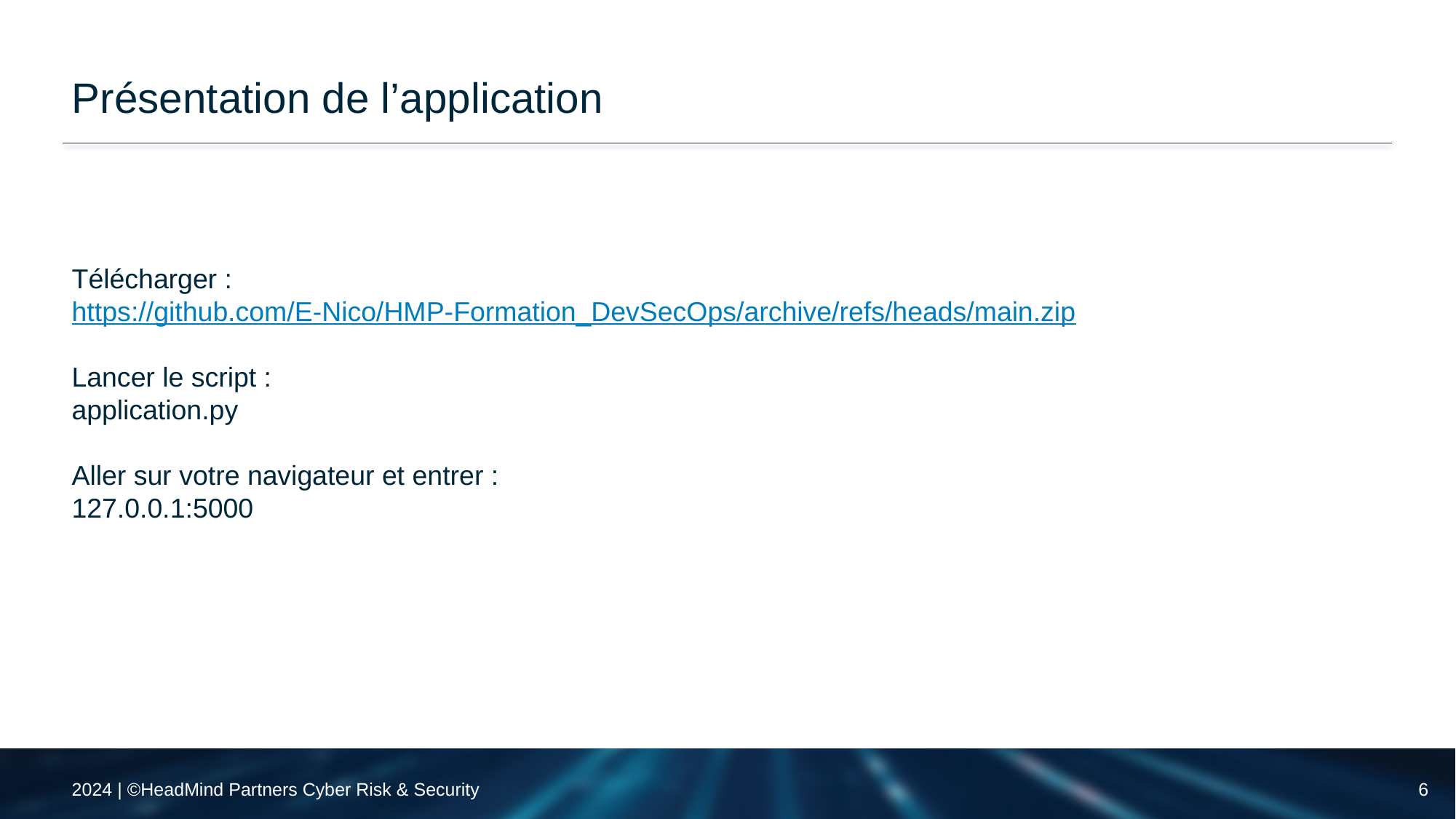

# Présentation de l’application
Télécharger :
https://github.com/E-Nico/HMP-Formation_DevSecOps/archive/refs/heads/main.zip

Lancer le script :
application.py

Aller sur votre navigateur et entrer :
127.0.0.1:5000
2024 | ©HeadMind Partners Cyber Risk & Security
6